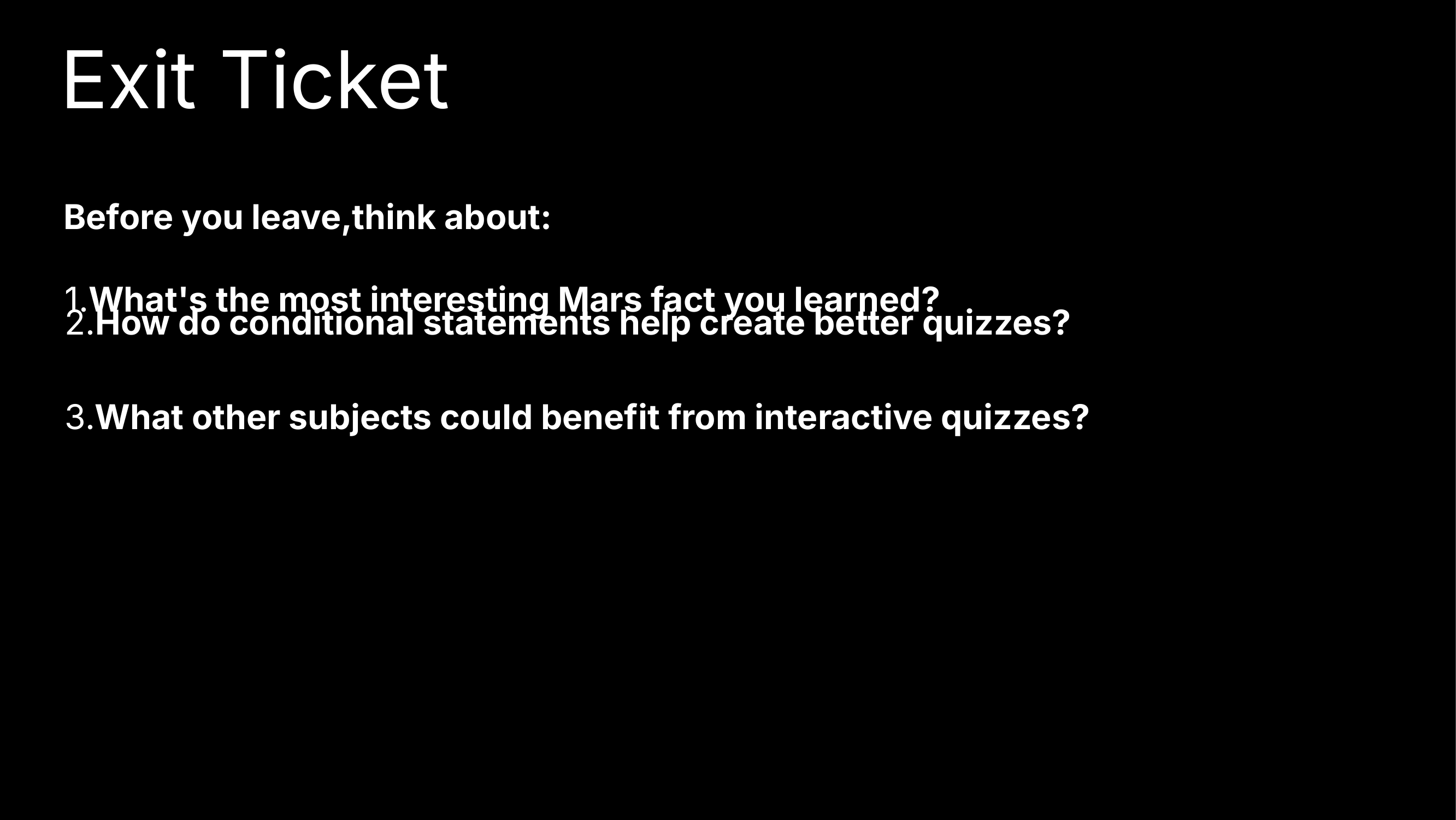

Exit Ticket

Before you leave,think about:
1.What's the most interesting Mars fact you learned?
2.How do conditional statements help create better quizzes?
3.What other subjects could benefit from interactive quizzes?